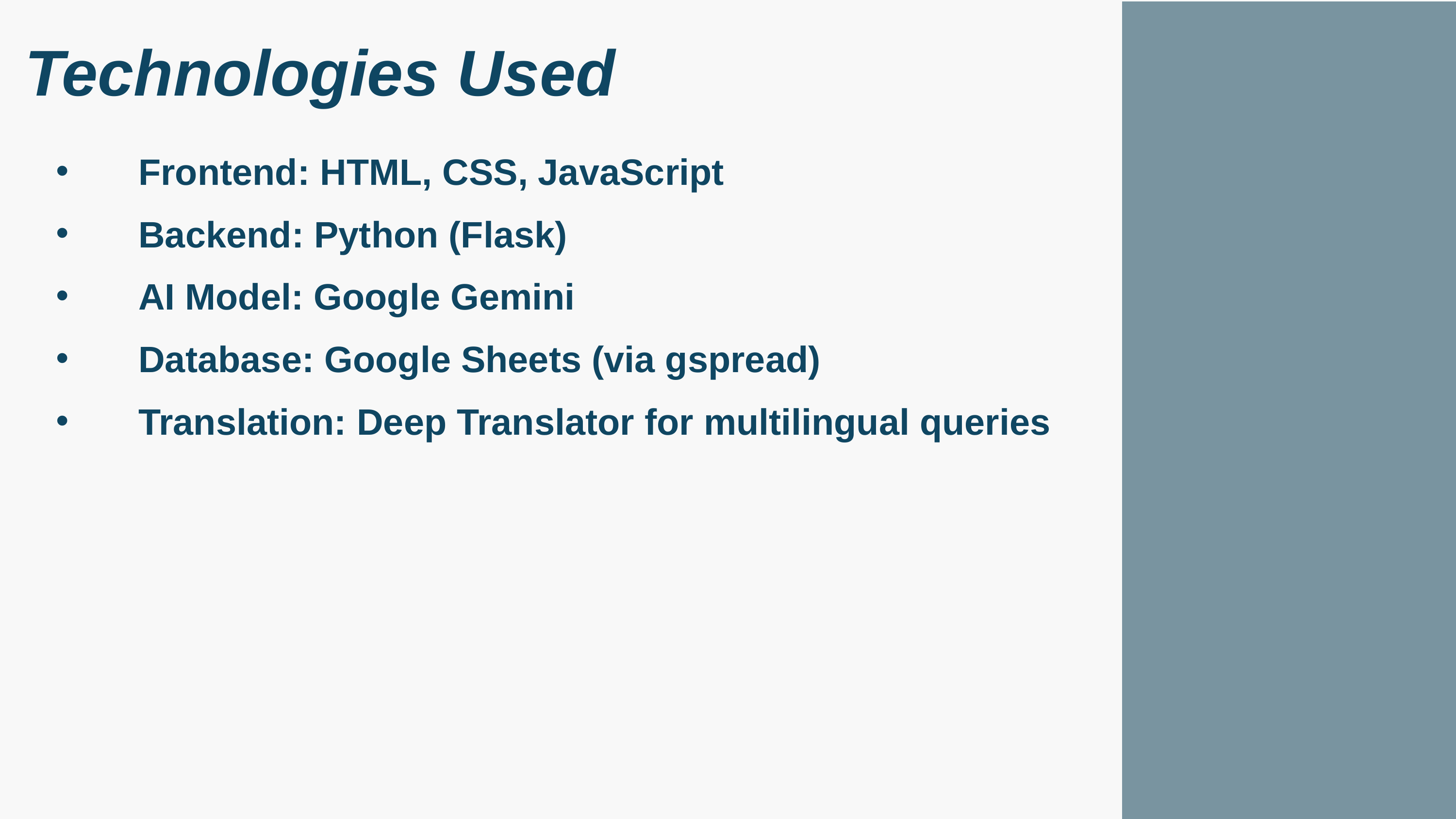

Technologies Used
     Frontend: HTML, CSS, JavaScript
     Backend: Python (Flask)
     AI Model: Google Gemini
     Database: Google Sheets (via gspread)
     Translation: Deep Translator for multilingual queries